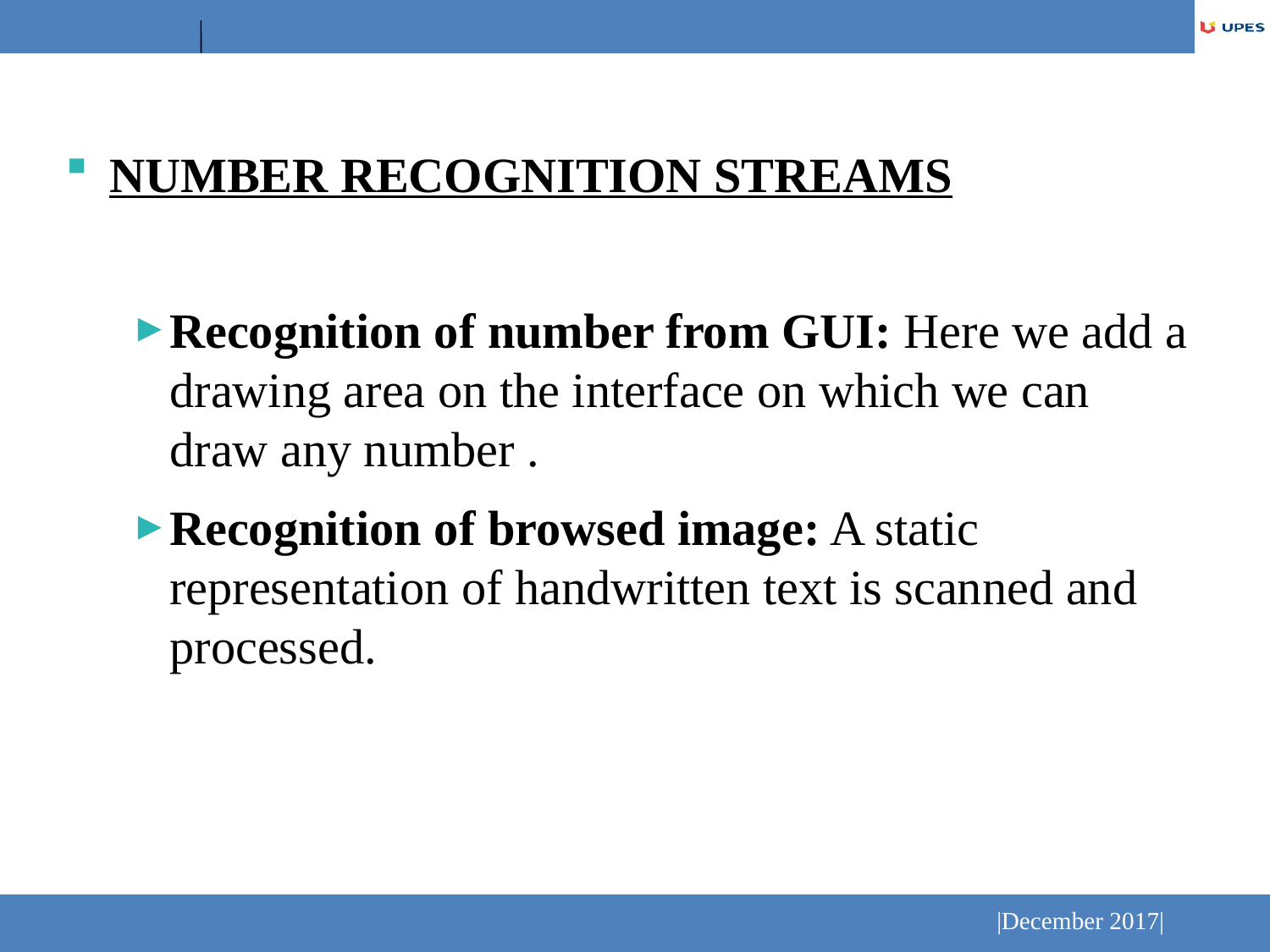

NUMBER RECOGNITION STREAMS

Recognition of number from GUI: Here we add a drawing area on the interface on which we can draw any number .
Recognition of browsed image: A static representation of handwritten text is scanned and processed.

|December 2017|